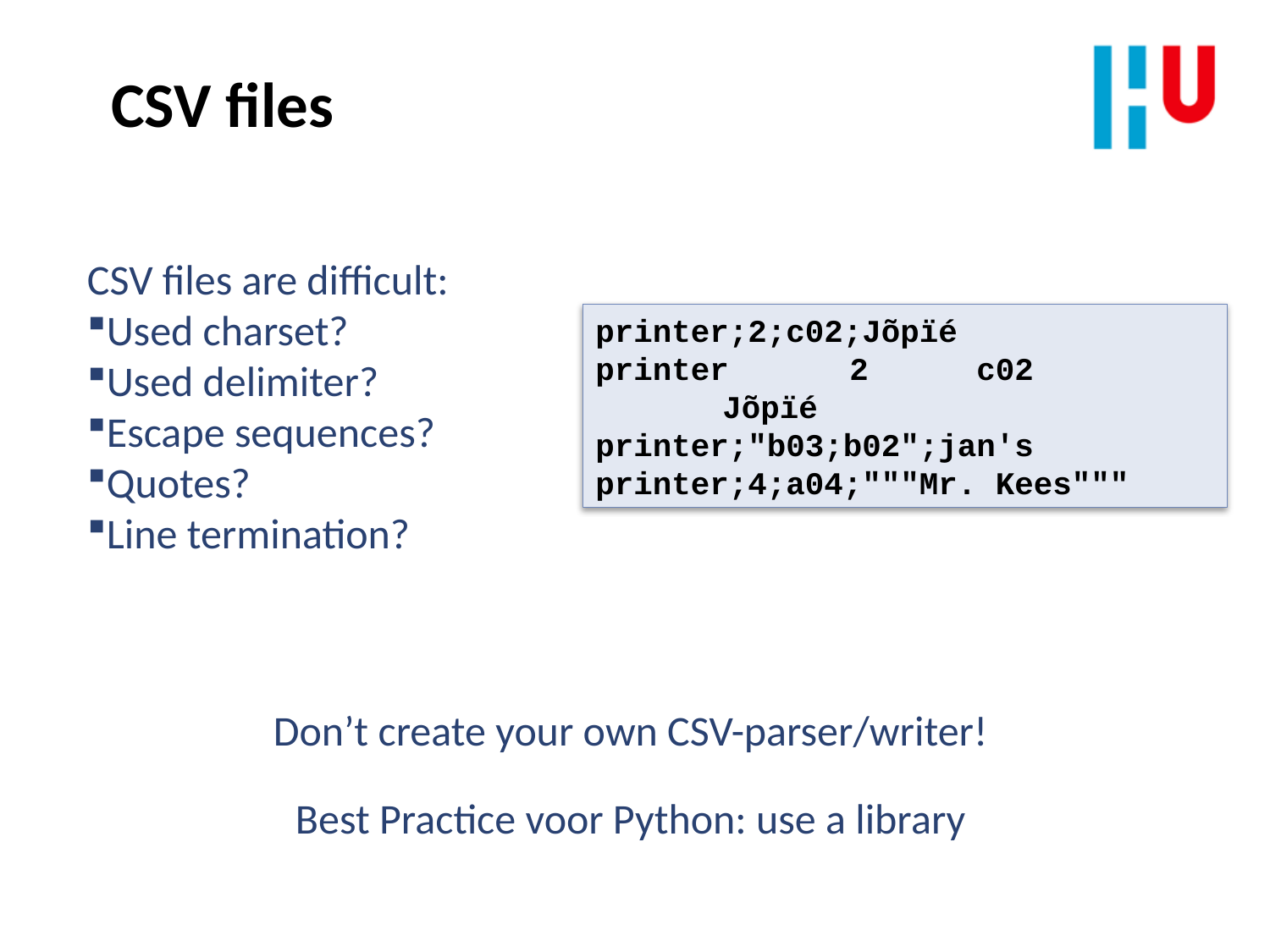

CSV files
CSV files are difficult:
Used charset?
Used delimiter?
Escape sequences?
Quotes?
Line termination?

printer;2;c02;Jõpïé
printer	2	c02		Jõpïé
printer;"b03;b02";jan's
printer;4;a04;"""Mr. Kees"""
Don’t create your own CSV-parser/writer!
Best Practice voor Python: use a library